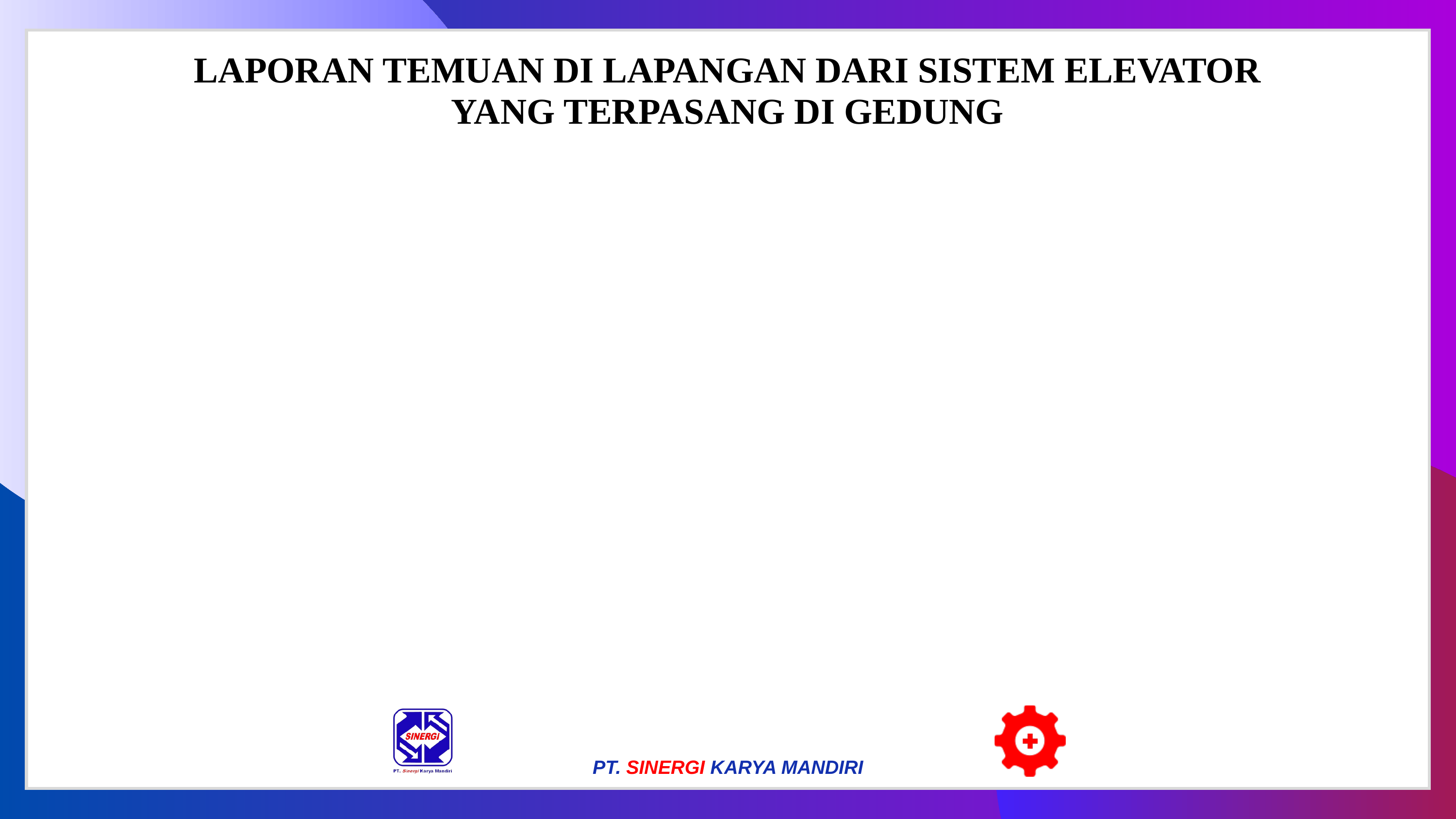

LAPORAN TEMUAN DI LAPANGAN DARI SISTEM ELEVATOR
YANG TERPASANG DI GEDUNG

PT. SINERGI KARYA MANDIRI